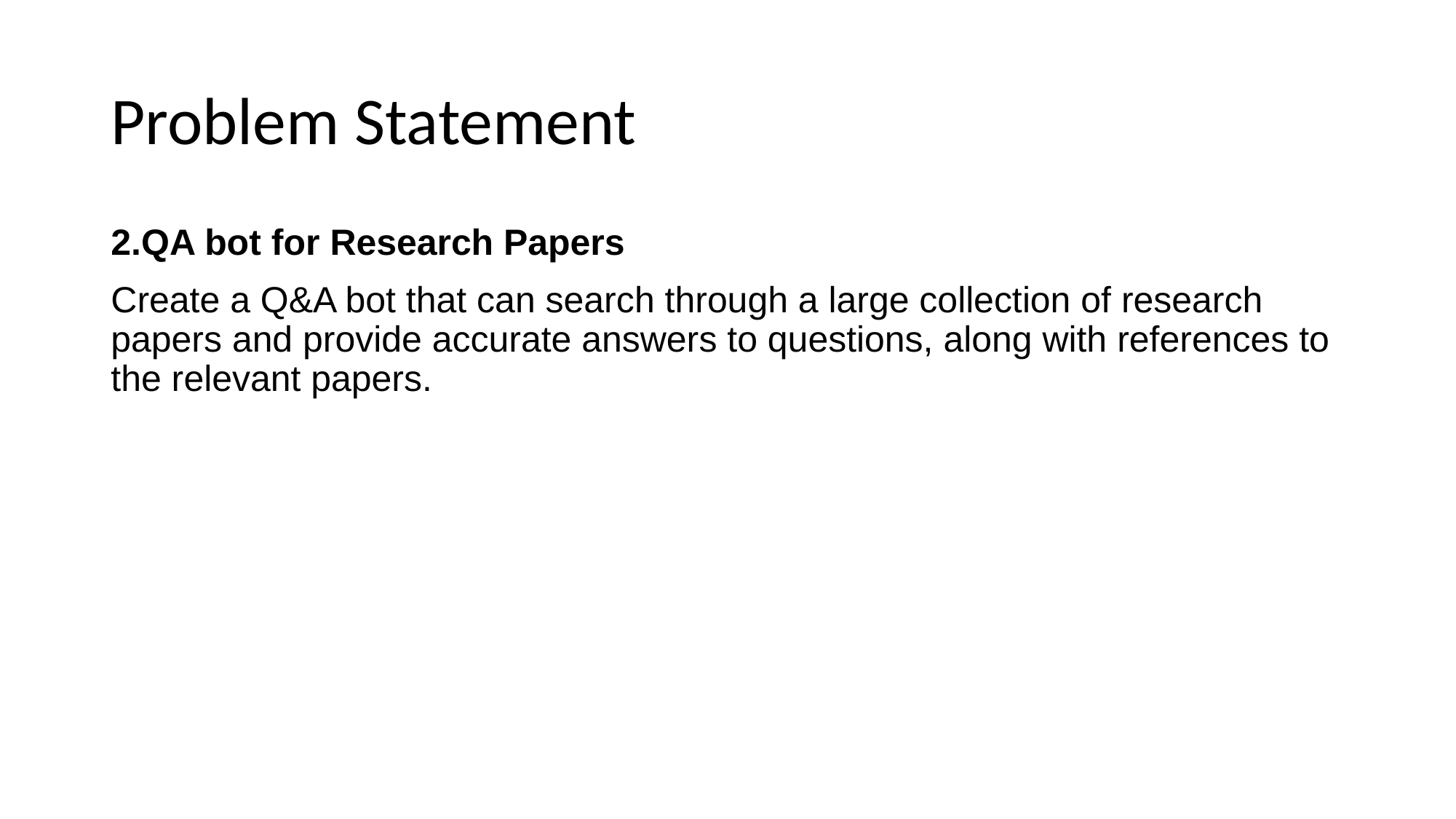

# Problem Statement
2.QA bot for Research Papers
Create a Q&A bot that can search through a large collection of research papers and provide accurate answers to questions, along with references to the relevant papers.